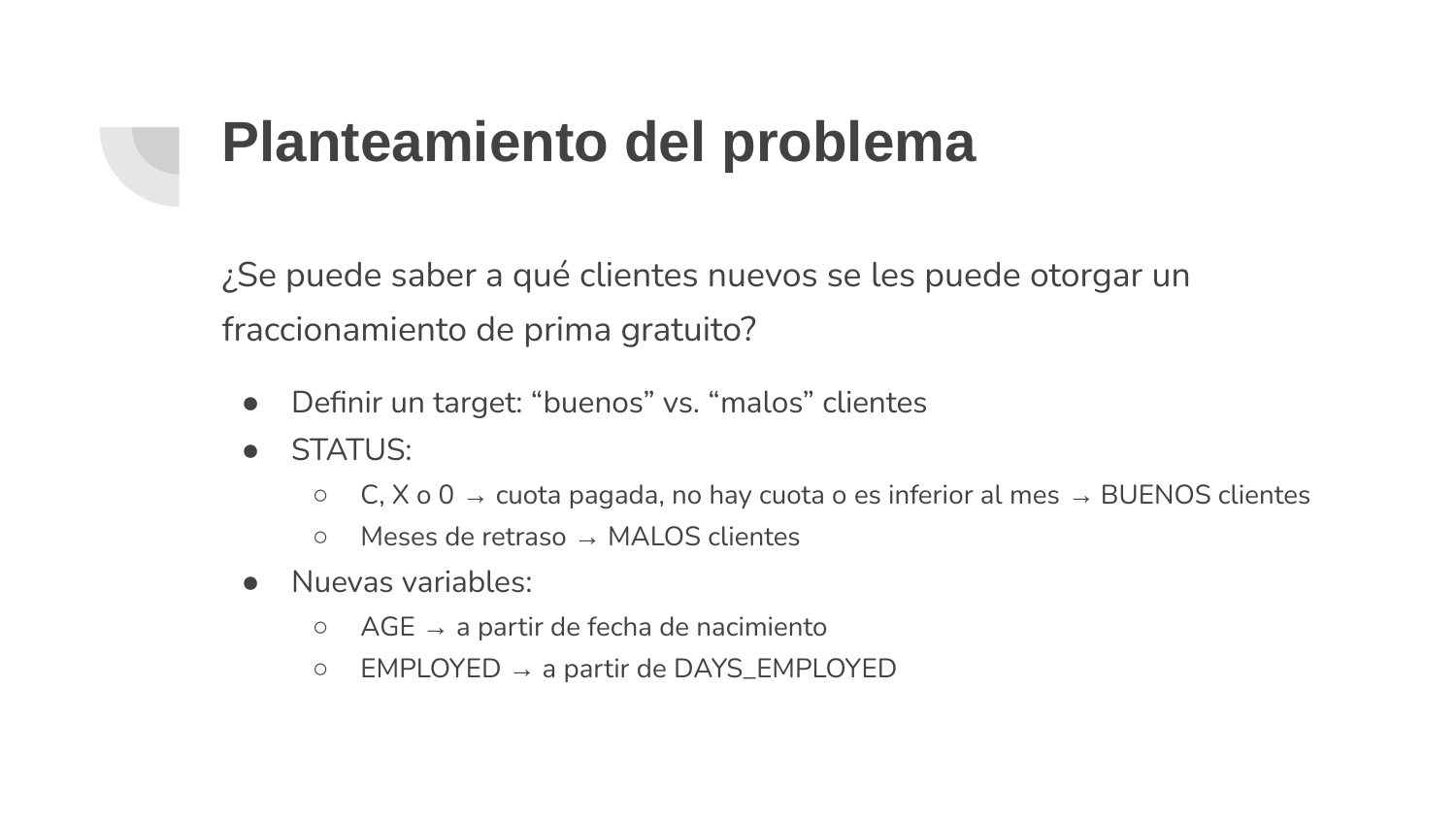

# Planteamiento del problema
¿Se puede saber a qué clientes nuevos se les puede otorgar un fraccionamiento de prima gratuito?
Definir un target: “buenos” vs. “malos” clientes
STATUS:
C, X o 0 → cuota pagada, no hay cuota o es inferior al mes → BUENOS clientes
Meses de retraso → MALOS clientes
Nuevas variables:
AGE → a partir de fecha de nacimiento
EMPLOYED → a partir de DAYS_EMPLOYED